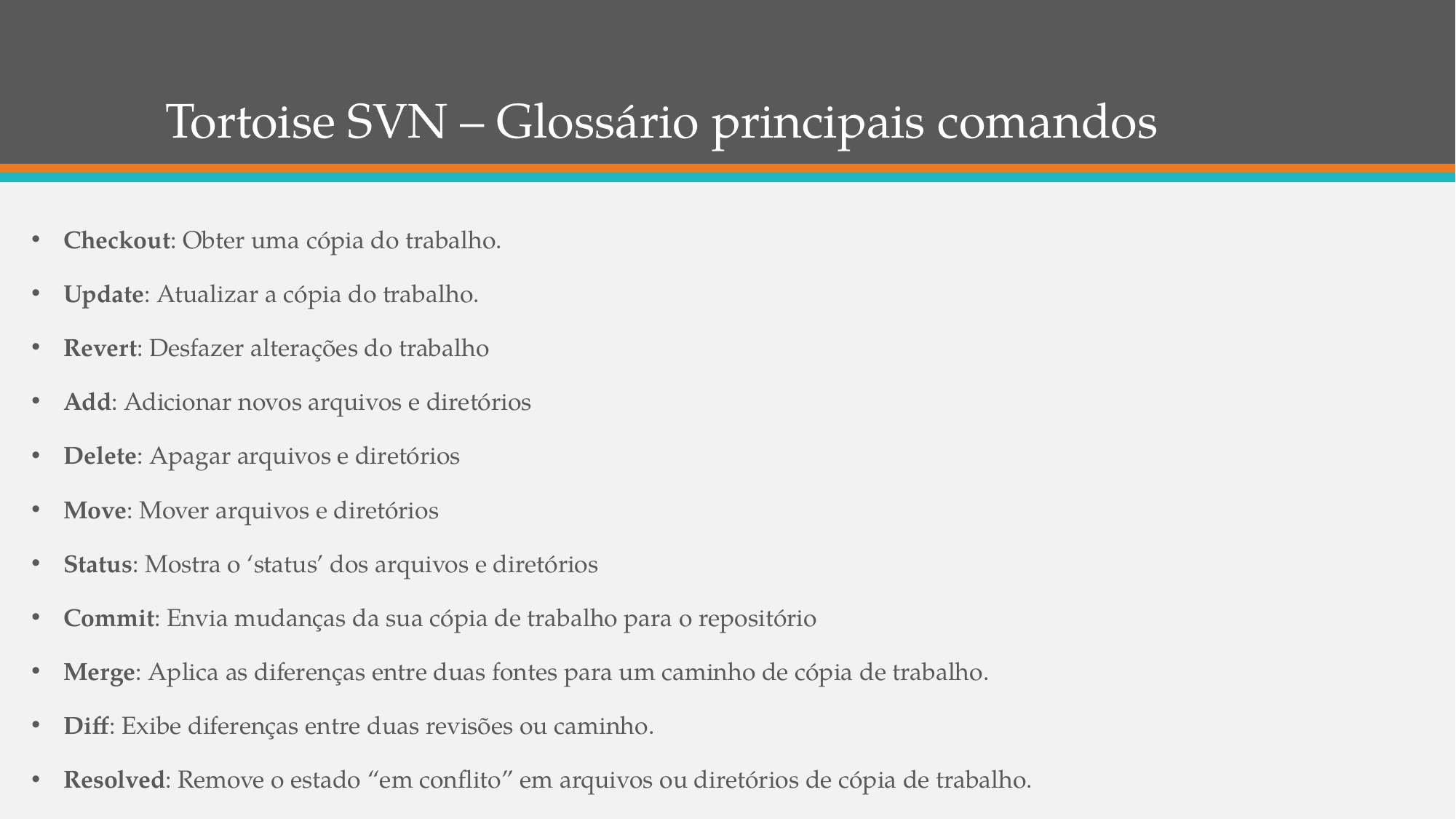

# Tortoise SVN – Glossário principais comandos
Checkout: Obter uma cópia do trabalho.
Update: Atualizar a cópia do trabalho.
Revert: Desfazer alterações do trabalho
Add: Adicionar novos arquivos e diretórios
Delete: Apagar arquivos e diretórios
Move: Mover arquivos e diretórios
Status: Mostra o ‘status’ dos arquivos e diretórios
Commit: Envia mudanças da sua cópia de trabalho para o repositório
Merge: Aplica as diferenças entre duas fontes para um caminho de cópia de trabalho.
Diff: Exibe diferenças entre duas revisões ou caminho.
Resolved: Remove o estado “em conflito” em arquivos ou diretórios de cópia de trabalho.